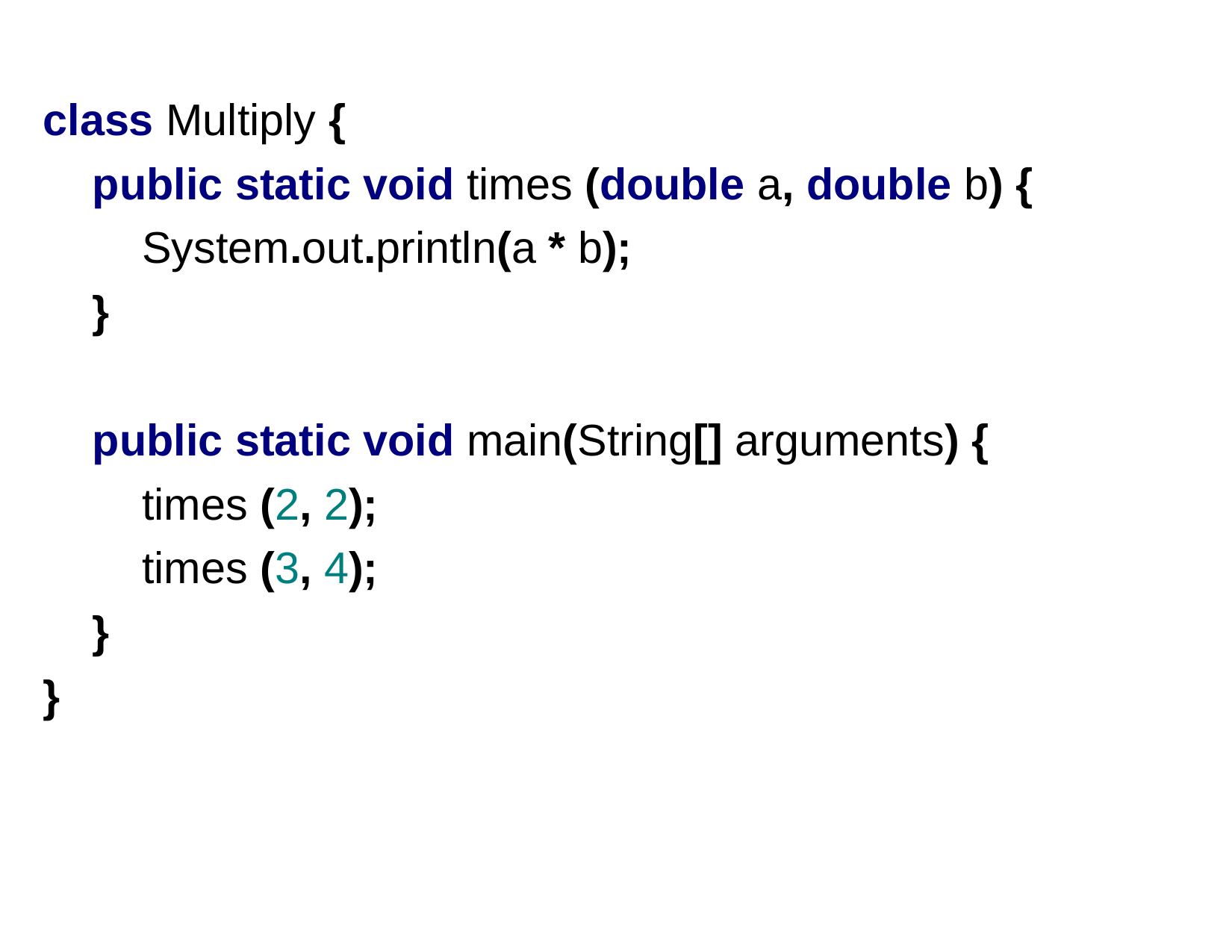

class Multiply {

public static void times (double a, double b) {

System.out.println(a * b);

}

public static void main(String[] arguments) {

times (2, 2);

times (3, 4);

}

}